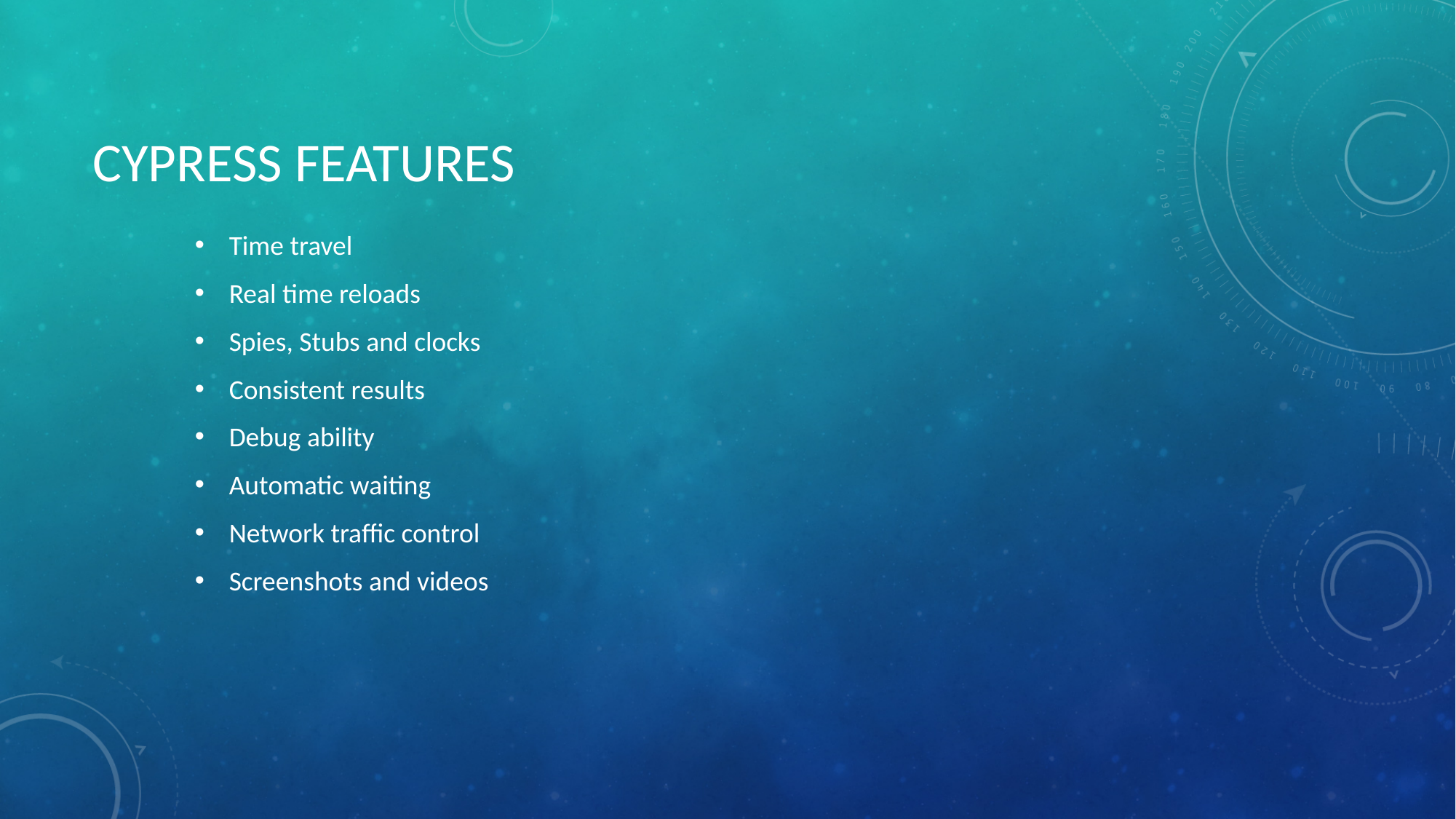

# Cypress features
Time travel
Real time reloads
Spies, Stubs and clocks
Consistent results
Debug ability
Automatic waiting
Network traffic control
Screenshots and videos